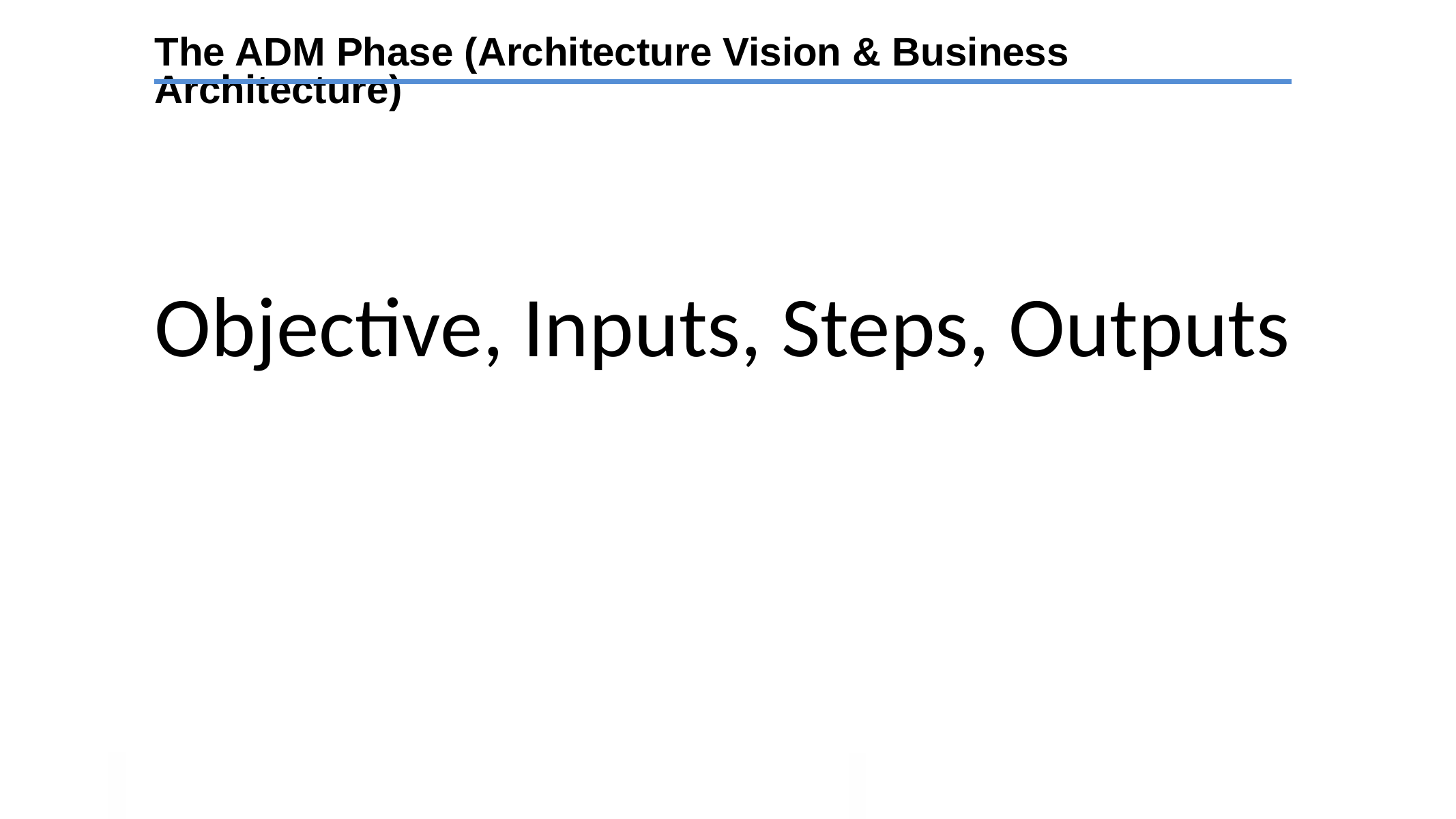

The ADM Phase (Architecture Vision & Business Architecture)

Objective, Inputs, Steps, Outputs
TEXT
TEXT